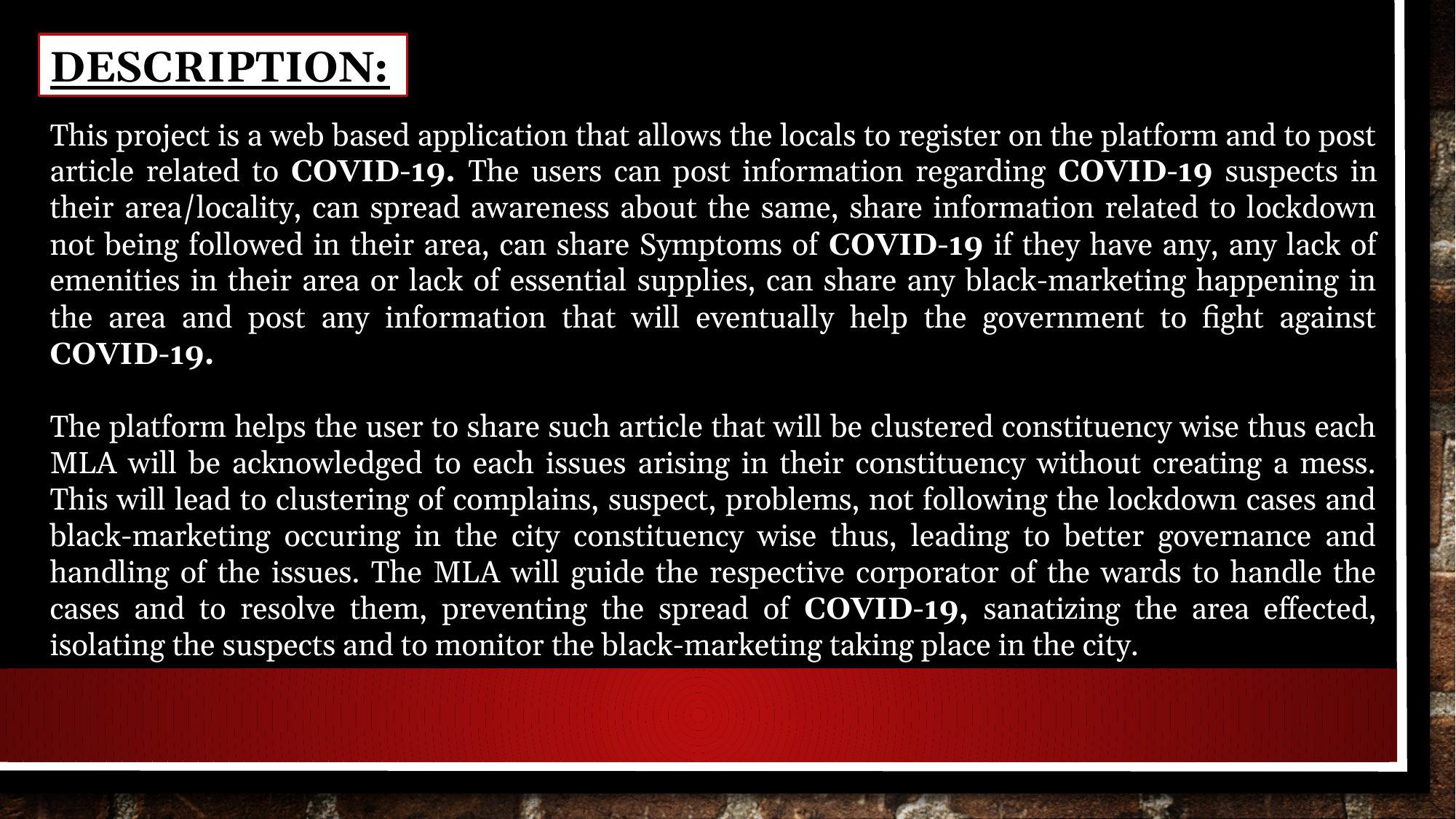

DESCRIPTION:
This project is a web based application that allows the locals to register on the platform and to post article related to COVID-19. The users can post information regarding COVID-19 suspects in their area/locality, can spread awareness about the same, share information related to lockdown not being followed in their area, can share Symptoms of COVID-19 if they have any, any lack of emenities in their area or lack of essential supplies, can share any black-marketing happening in the area and post any information that will eventually help the government to fight against COVID-19.

The platform helps the user to share such article that will be clustered constituency wise thus each MLA will be acknowledged to each issues arising in their constituency without creating a mess. This will lead to clustering of complains, suspect, problems, not following the lockdown cases and black-marketing occuring in the city constituency wise thus, leading to better governance and handling of the issues. The MLA will guide the respective corporator of the wards to handle the cases and to resolve them, preventing the spread of COVID-19, sanatizing the area effected, isolating the suspects and to monitor the black-marketing taking place in the city.